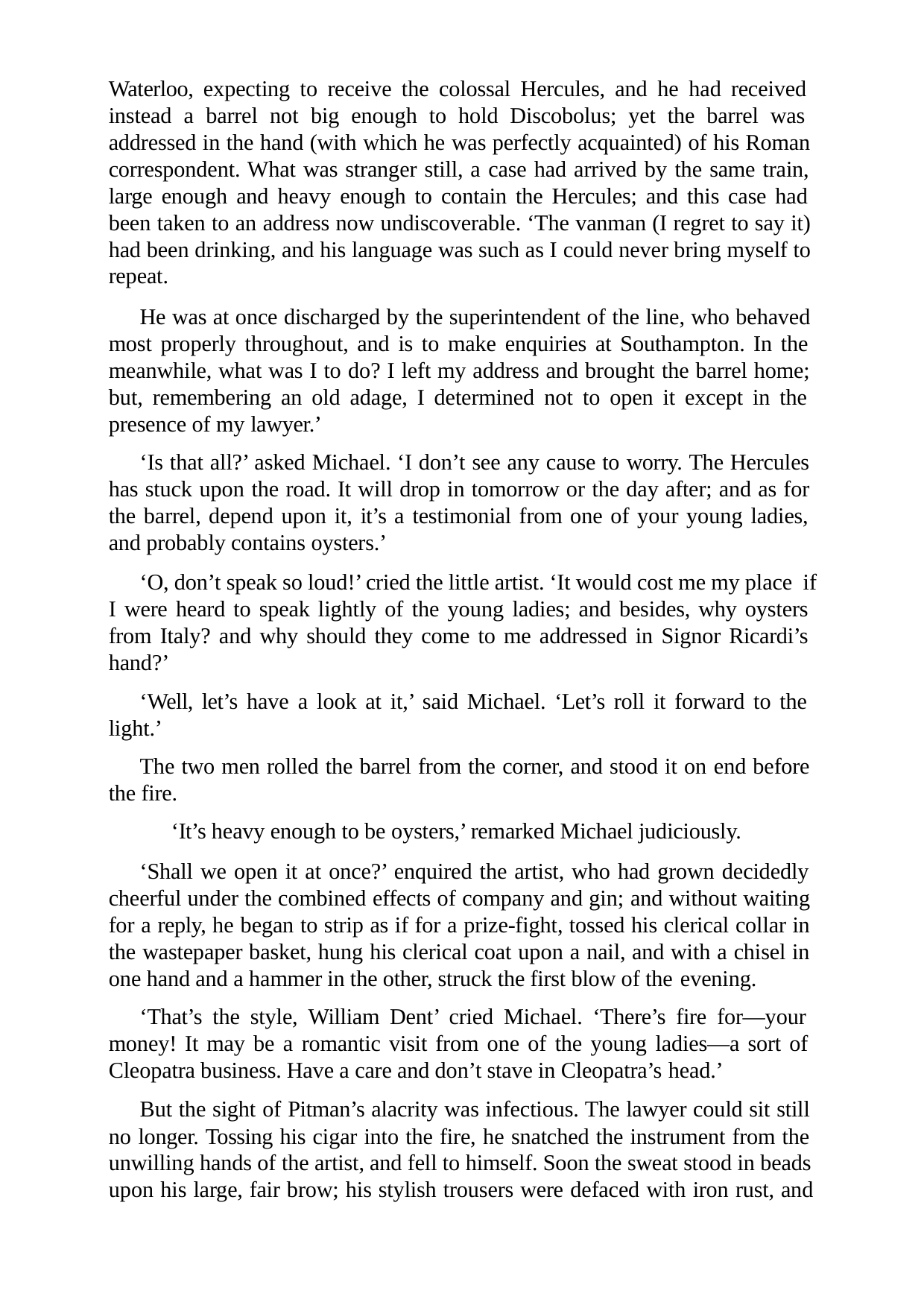

Waterloo, expecting to receive the colossal Hercules, and he had received  instead a barrel not big enough to hold Discobolus; yet the barrel was  addressed in the hand (with which he was perfectly acquainted) of his Roman  correspondent. What was stranger still, a case had arrived by the same train,  large enough and heavy enough to contain the Hercules; and this case had  been taken to an address now undiscoverable. ‘The vanman (I regret to say it)  had been drinking, and his language was such as I could never bring myself to  repeat.
He was at once discharged by the superintendent of the line, who behaved  most properly throughout, and is to make enquiries at Southampton. In the  meanwhile, what was I to do? I left my address and brought the barrel home;  but, remembering an old adage, I determined not to open it except in the  presence of my lawyer.’
‘Is that all?’ asked Michael. ‘I don’t see any cause to worry. The Hercules  has stuck upon the road. It will drop in tomorrow or the day after; and as for  the barrel, depend upon it, it’s a testimonial from one of your young ladies,  and probably contains oysters.’
‘O, don’t speak so loud!’ cried the little artist. ‘It would cost me my place  if I were heard to speak lightly of the young ladies; and besides, why oysters  from Italy? and why should they come to me addressed in Signor Ricardi’s  hand?’
‘Well, let’s have a look at it,’ said Michael. ‘Let’s roll it forward to the  light.’
The two men rolled the barrel from the corner, and stood it on end before  the fire.
‘It’s heavy enough to be oysters,’ remarked Michael judiciously.
‘Shall we open it at once?’ enquired the artist, who had grown decidedly  cheerful under the combined effects of company and gin; and without waiting  for a reply, he began to strip as if for a prize-fight, tossed his clerical collar in  the wastepaper basket, hung his clerical coat upon a nail, and with a chisel in  one hand and a hammer in the other, struck the first blow of the evening.
‘That’s the style, William Dent’ cried Michael. ‘There’s fire for—your  money! It may be a romantic visit from one of the young ladies—a sort of  Cleopatra business. Have a care and don’t stave in Cleopatra’s head.’
But the sight of Pitman’s alacrity was infectious. The lawyer could sit still  no longer. Tossing his cigar into the fire, he snatched the instrument from the  unwilling hands of the artist, and fell to himself. Soon the sweat stood in beads  upon his large, fair brow; his stylish trousers were defaced with iron rust, and